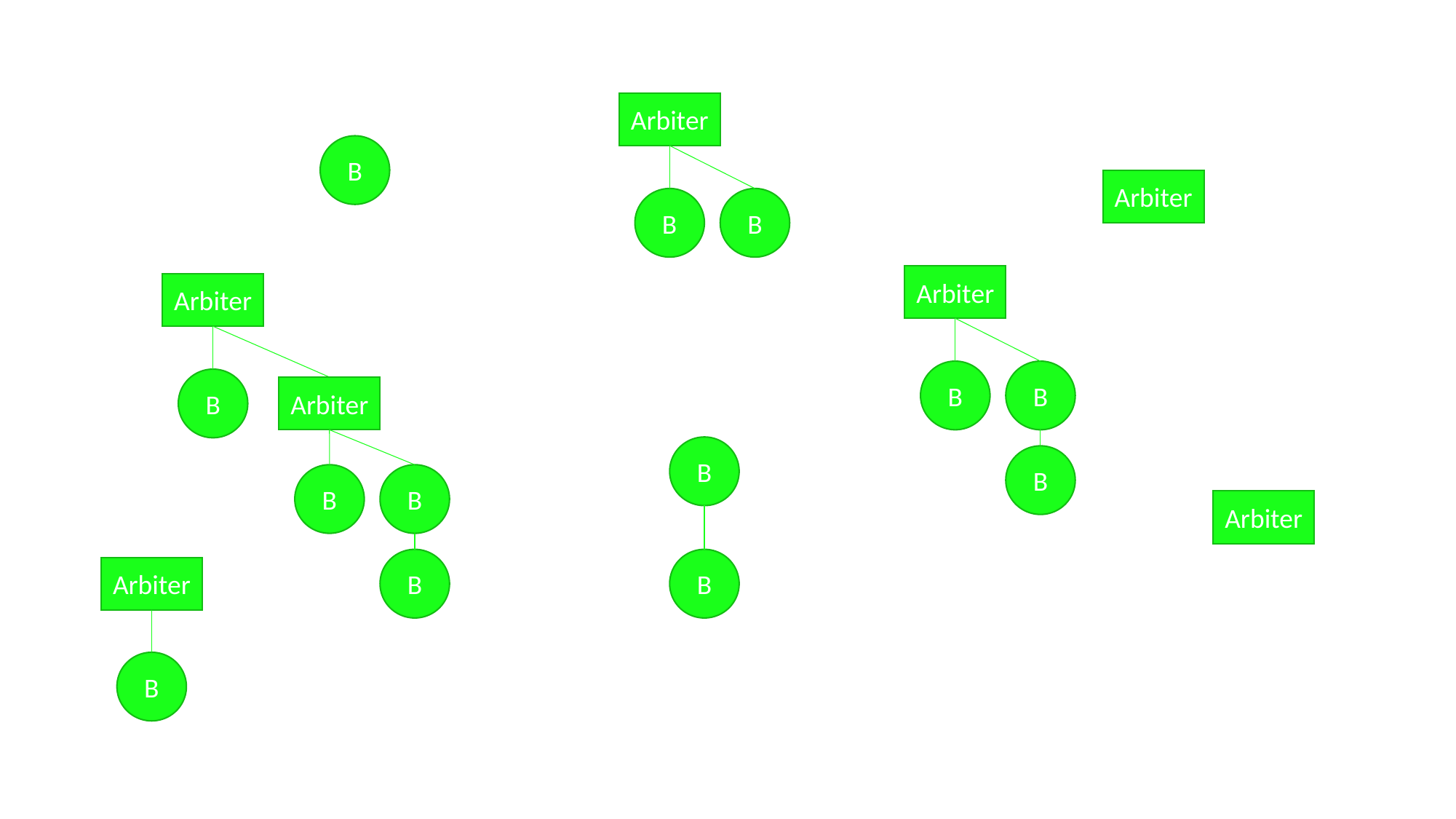

Arbiter
B
Arbiter
B
B
Arbiter
Arbiter
B
B
B
Arbiter
B
B
B
B
Arbiter
B
B
Arbiter
B